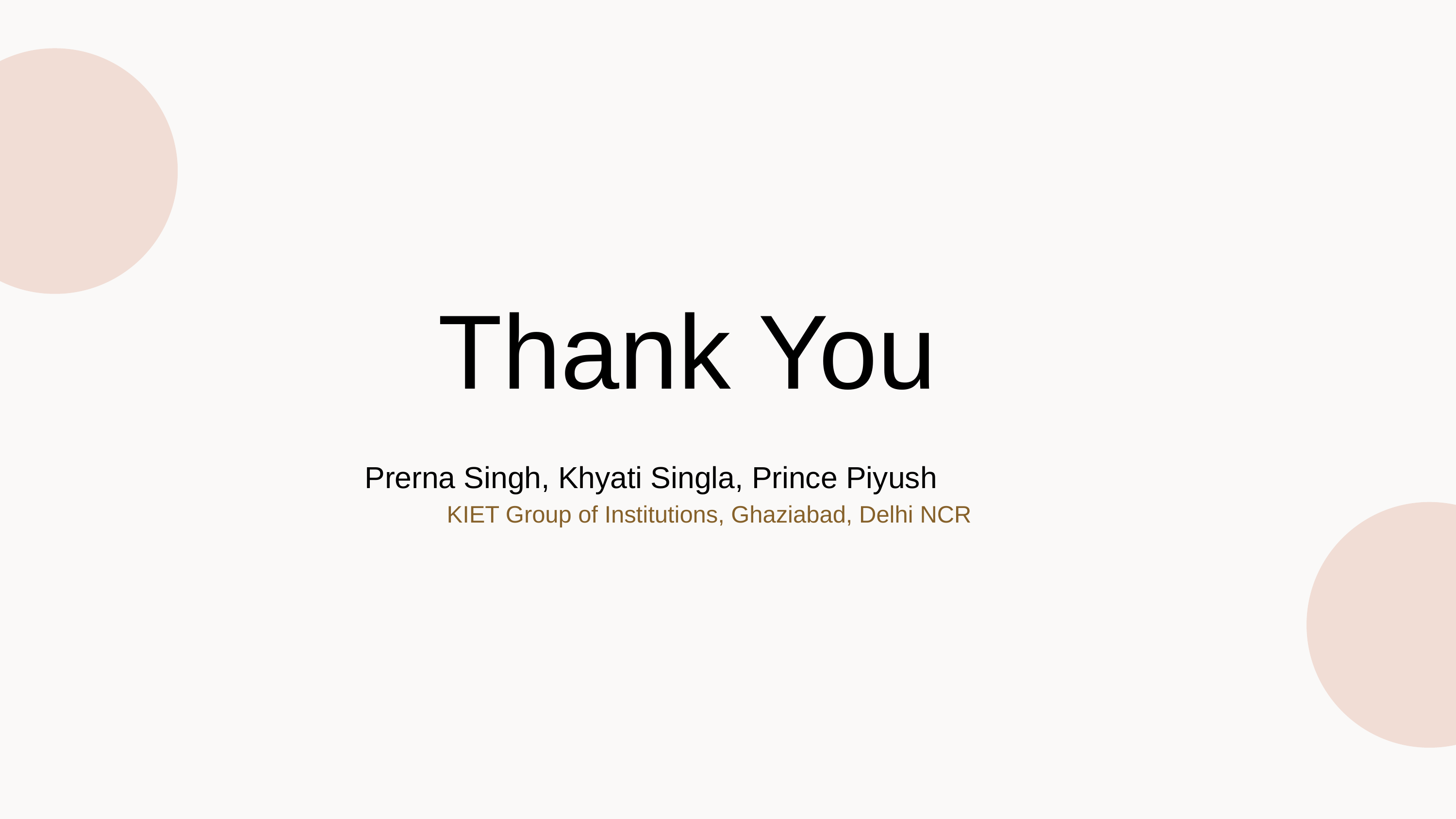

Thank You
Prerna Singh, Khyati Singla, Prince Piyush
KIET Group of Institutions, Ghaziabad, Delhi NCR